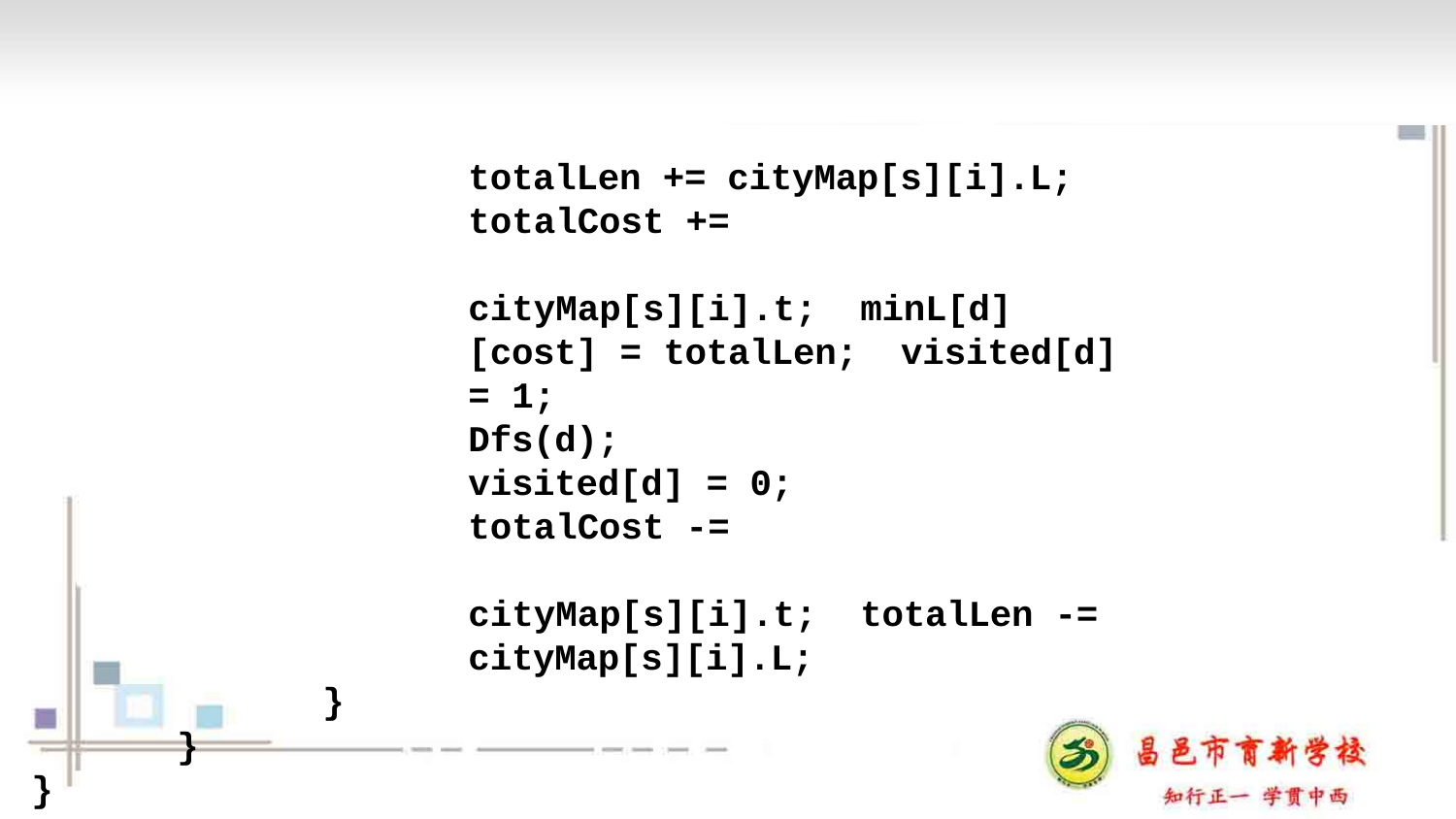

totalLen += cityMap[s][i].L;  totalCost +=	cityMap[s][i].t;  minL[d][cost] = totalLen;  visited[d] = 1;
Dfs(d);
visited[d] = 0;
totalCost -=	cityMap[s][i].t;  totalLen -= cityMap[s][i].L;
}
}
}
9